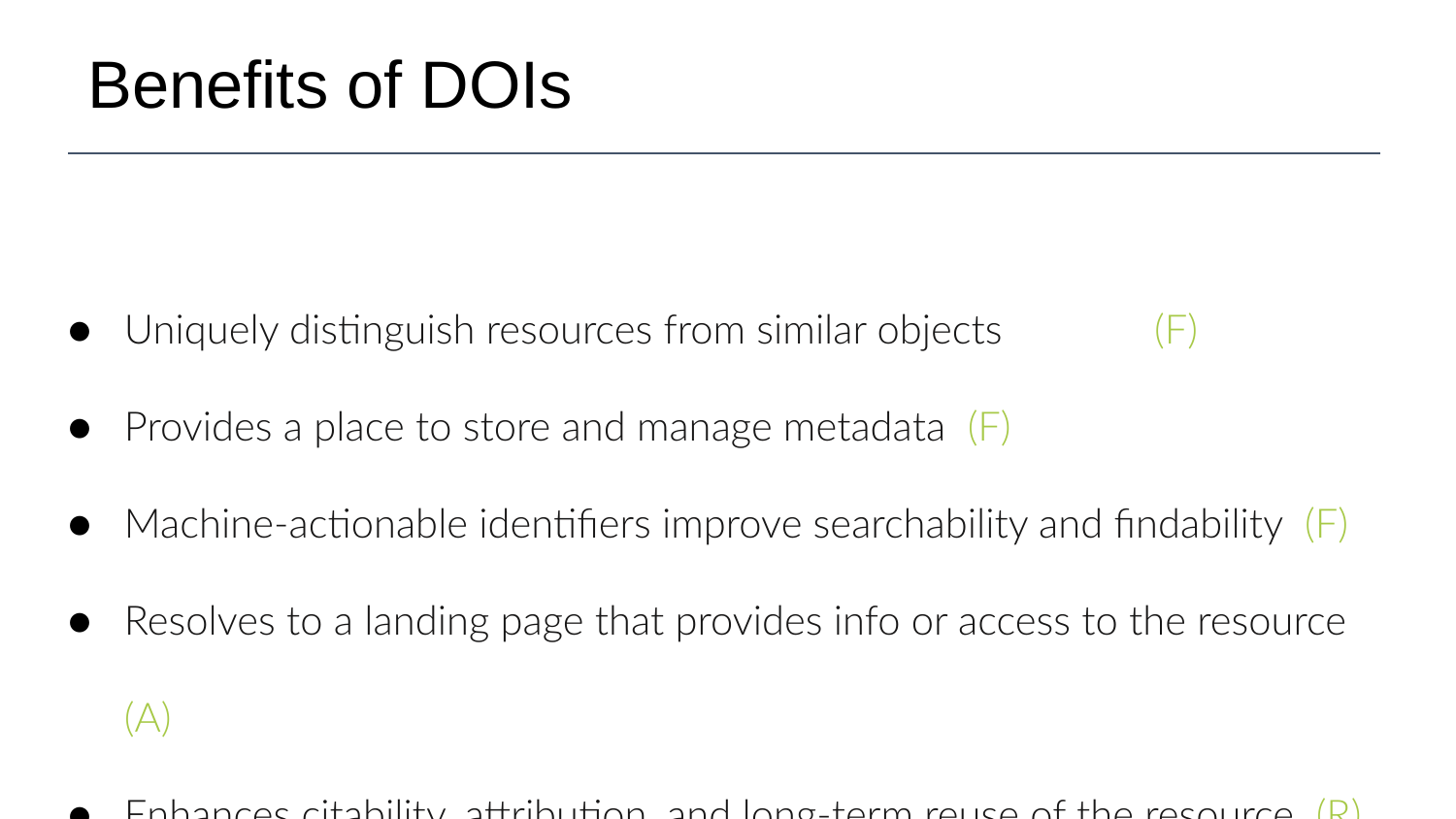

Benefits of DOIs
Uniquely distinguish resources from similar objects	 (F)
Provides a place to store and manage metadata  (F)
Machine-actionable identifiers improve searchability and findability  (F)
Resolves to a landing page that provides info or access to the resource  (A)
Enhances citability, attribution, and long-term reuse of the resource  (R)